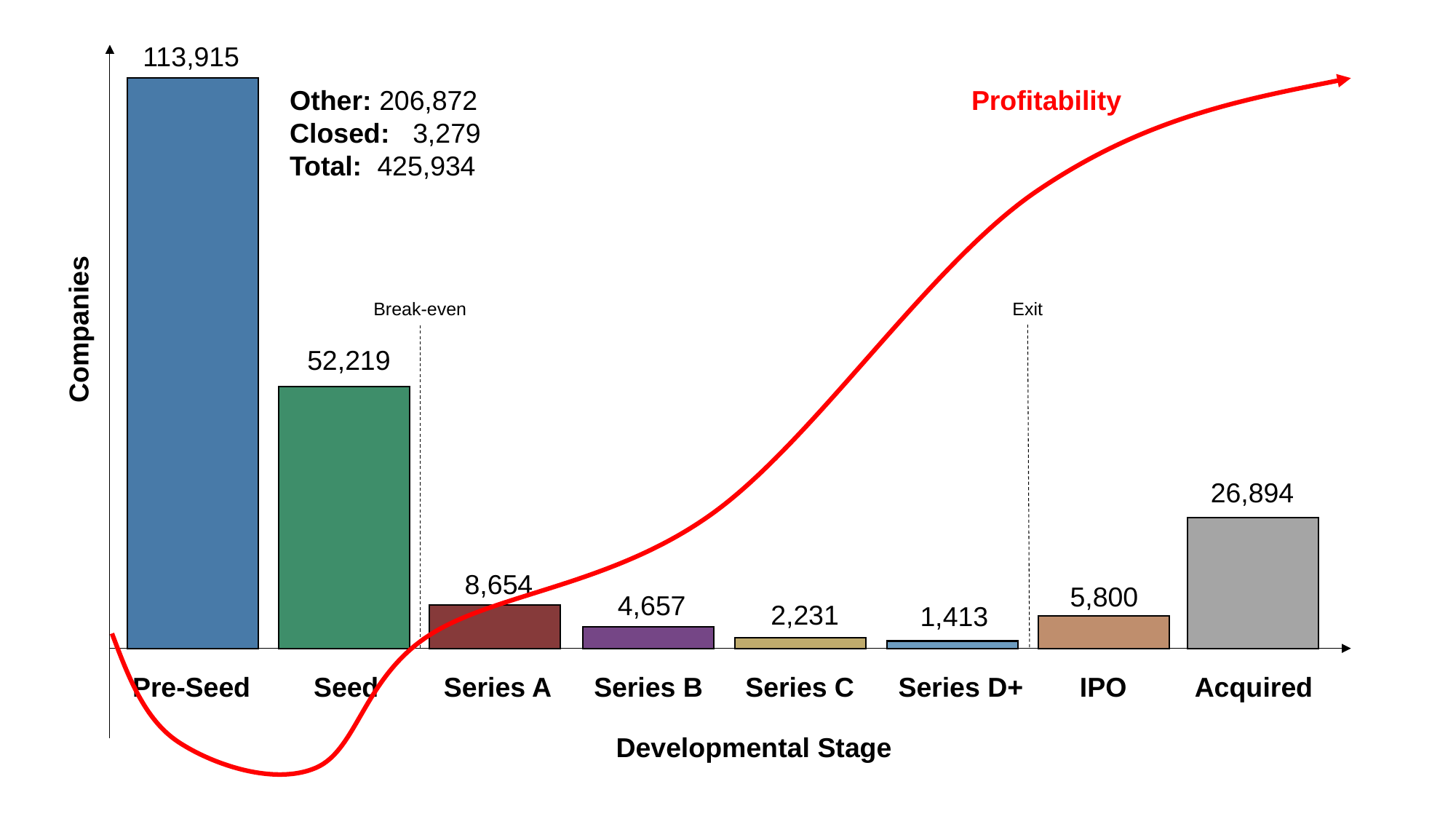

113,915
Profitability
Other: 206,872
Closed:   3,279
Total:  425,934

Companies
Break-even
Exit
52,219

26,894

8,654
5,800
4,657
2,231
1,413

Pre-Seed
Seed
Series A
Series B
Series C
Series D+
IPO
Acquired
Developmental Stage